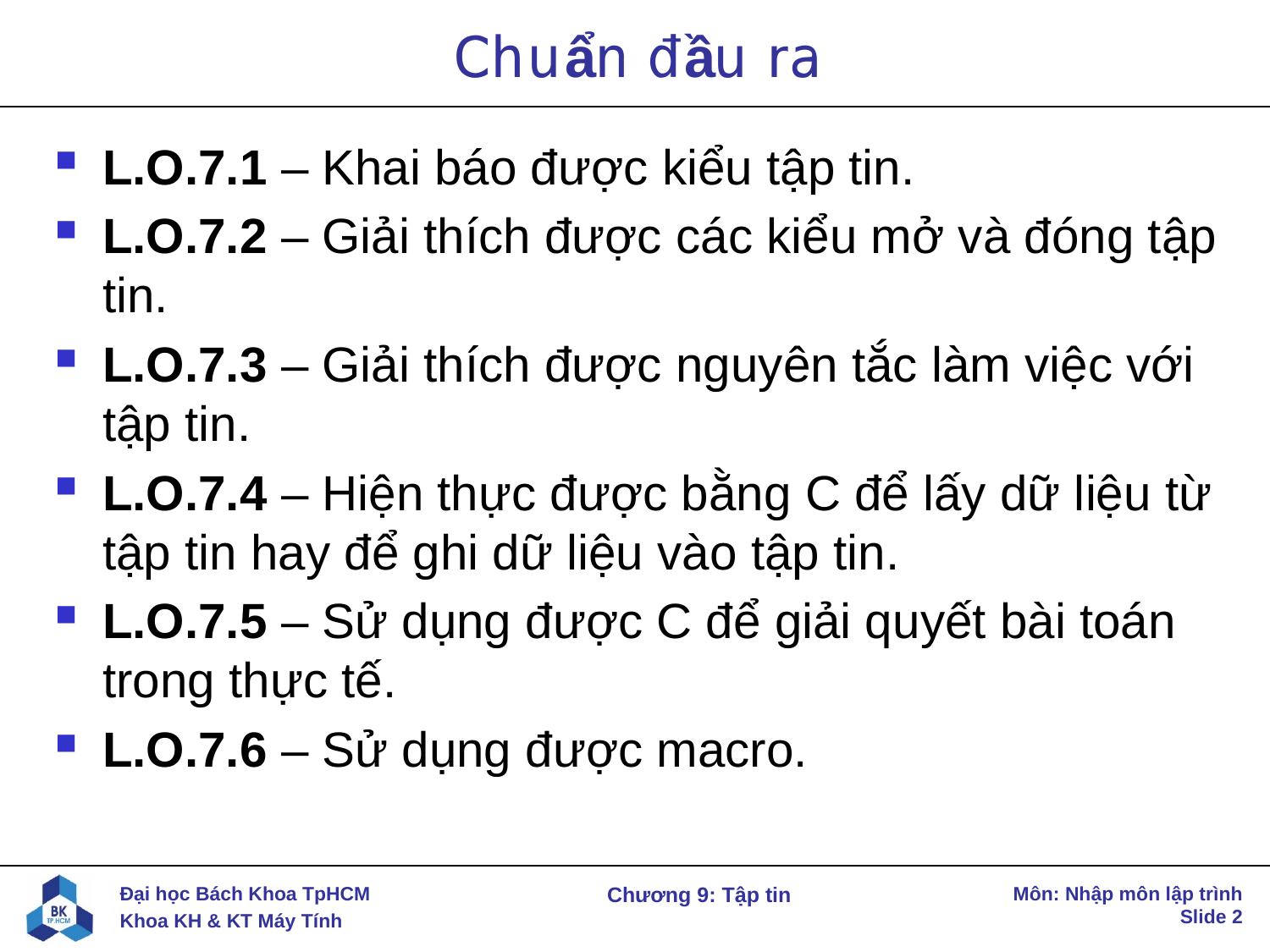

# Chuẩn đầu ra
L.O.7.1 – Khai báo được kiểu tập tin.
L.O.7.2 – Giải thích được các kiểu mở và đóng tập tin.
L.O.7.3 – Giải thích được nguyên tắc làm việc với tập tin.
L.O.7.4 – Hiện thực được bằng C để lấy dữ liệu từ tập tin hay để ghi dữ liệu vào tập tin.
L.O.7.5 – Sử dụng được C để giải quyết bài toán trong thực tế.
L.O.7.6 – Sử dụng được macro.